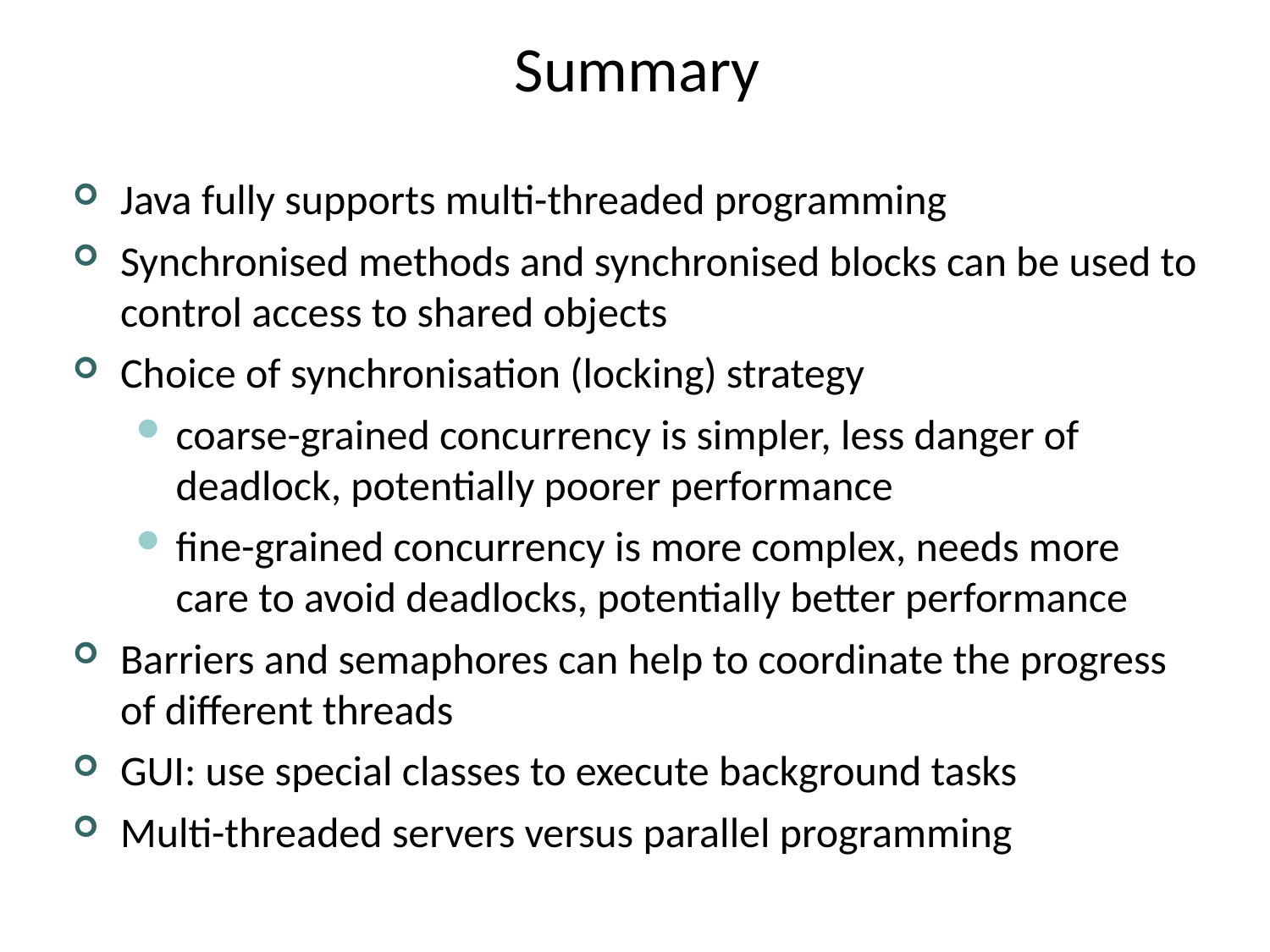

# Summary
Java fully supports multi-threaded programming
Synchronised methods and synchronised blocks can be used to control access to shared objects
Choice of synchronisation (locking) strategy
coarse-grained concurrency is simpler, less danger of deadlock, potentially poorer performance
fine-grained concurrency is more complex, needs more care to avoid deadlocks, potentially better performance
Barriers and semaphores can help to coordinate the progress of different threads
GUI: use special classes to execute background tasks
Multi-threaded servers versus parallel programming